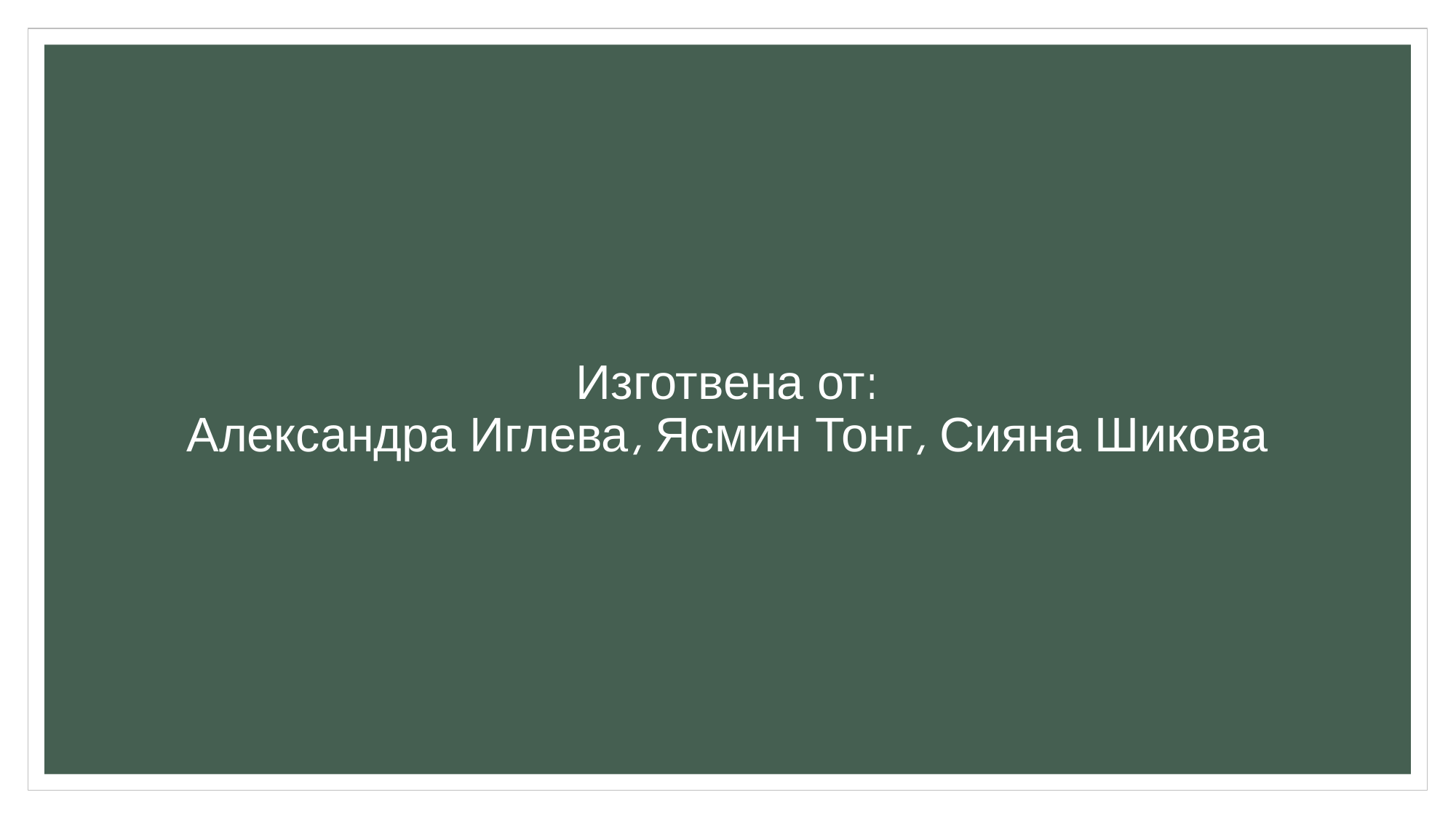

# Изготвена от: Александра Иглева, Ясмин Тонг, Сияна Шикова